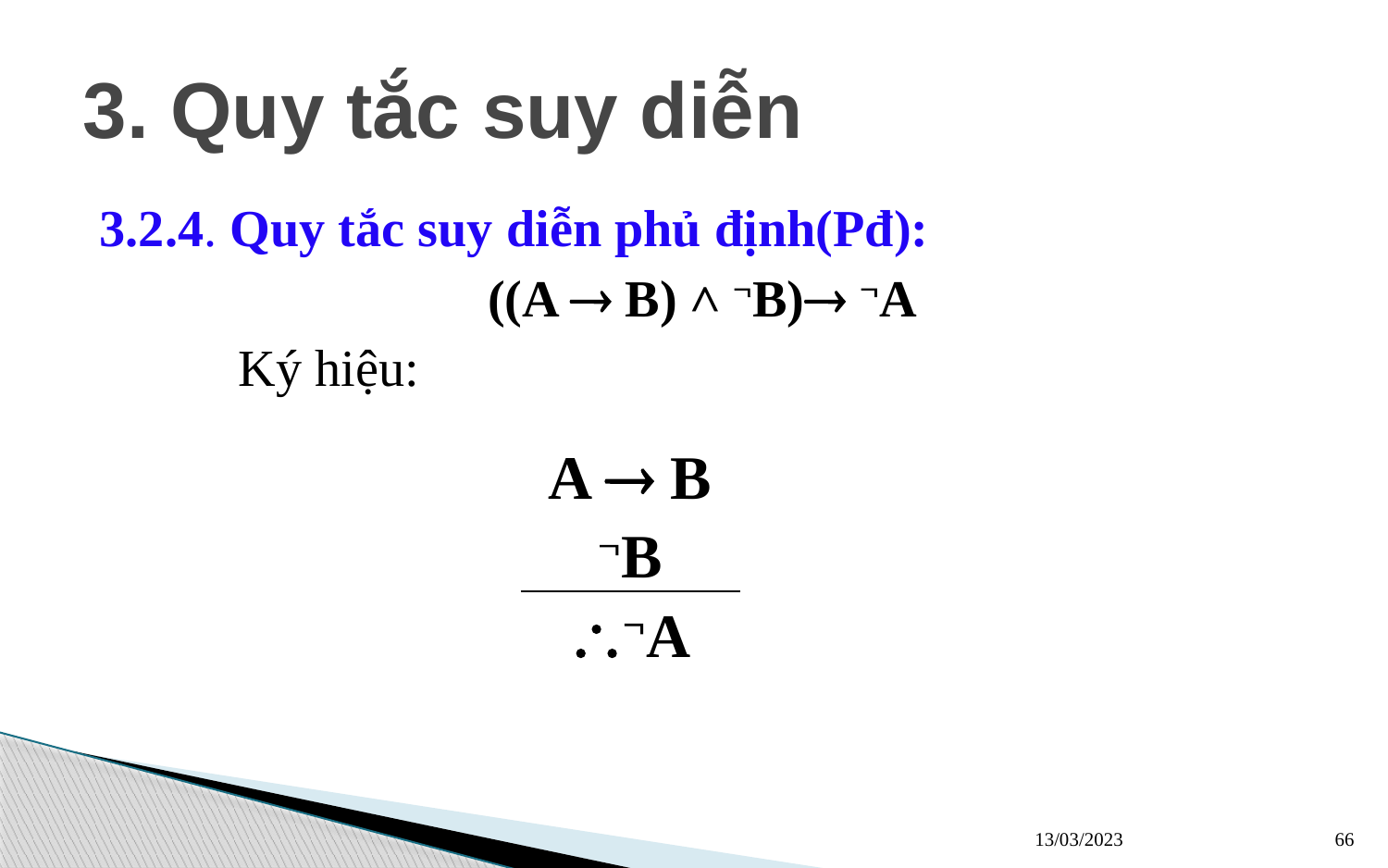

# 3. Quy tắc suy diễn
3.2.4. Quy tắc suy diễn phủ định(Pđ):
((A → B) ˄ ¬B)→ ¬A
	Ký hiệu:

| A → B |
| --- |
| ¬B |
| ∴¬A |
13/03/2023
66